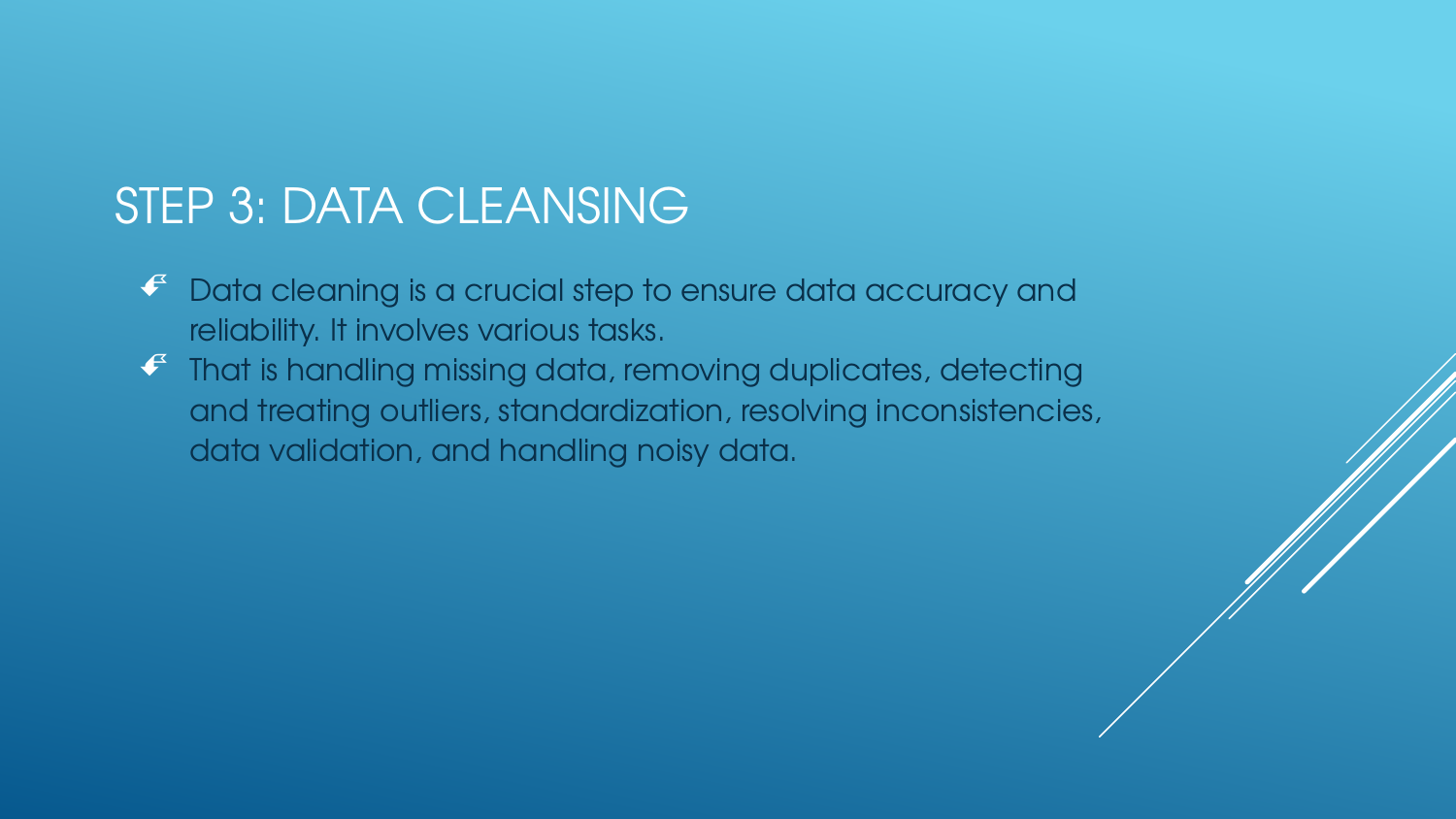

# Step 3: Data Cleansing
Data cleaning is a crucial step to ensure data accuracy and reliability. It involves various tasks.
That is handling missing data, removing duplicates, detecting and treating outliers, standardization, resolving inconsistencies, data validation, and handling noisy data.